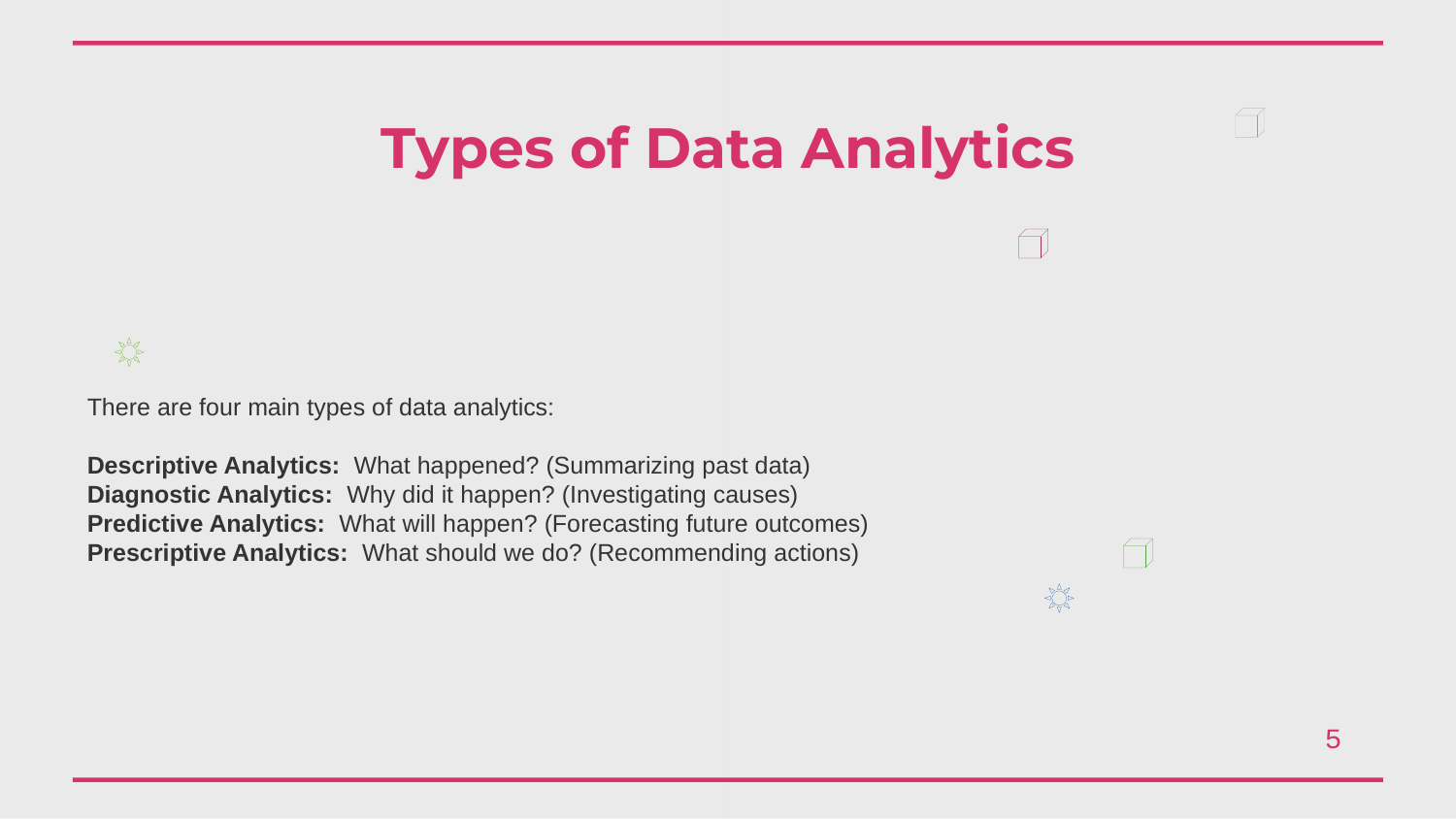

Types of Data Analytics

There are four main types of data analytics:

Descriptive Analytics:  What happened? (Summarizing past data)
Diagnostic Analytics:  Why did it happen? (Investigating causes)
Predictive Analytics:  What will happen? (Forecasting future outcomes)
Prescriptive Analytics:  What should we do? (Recommending actions)

5